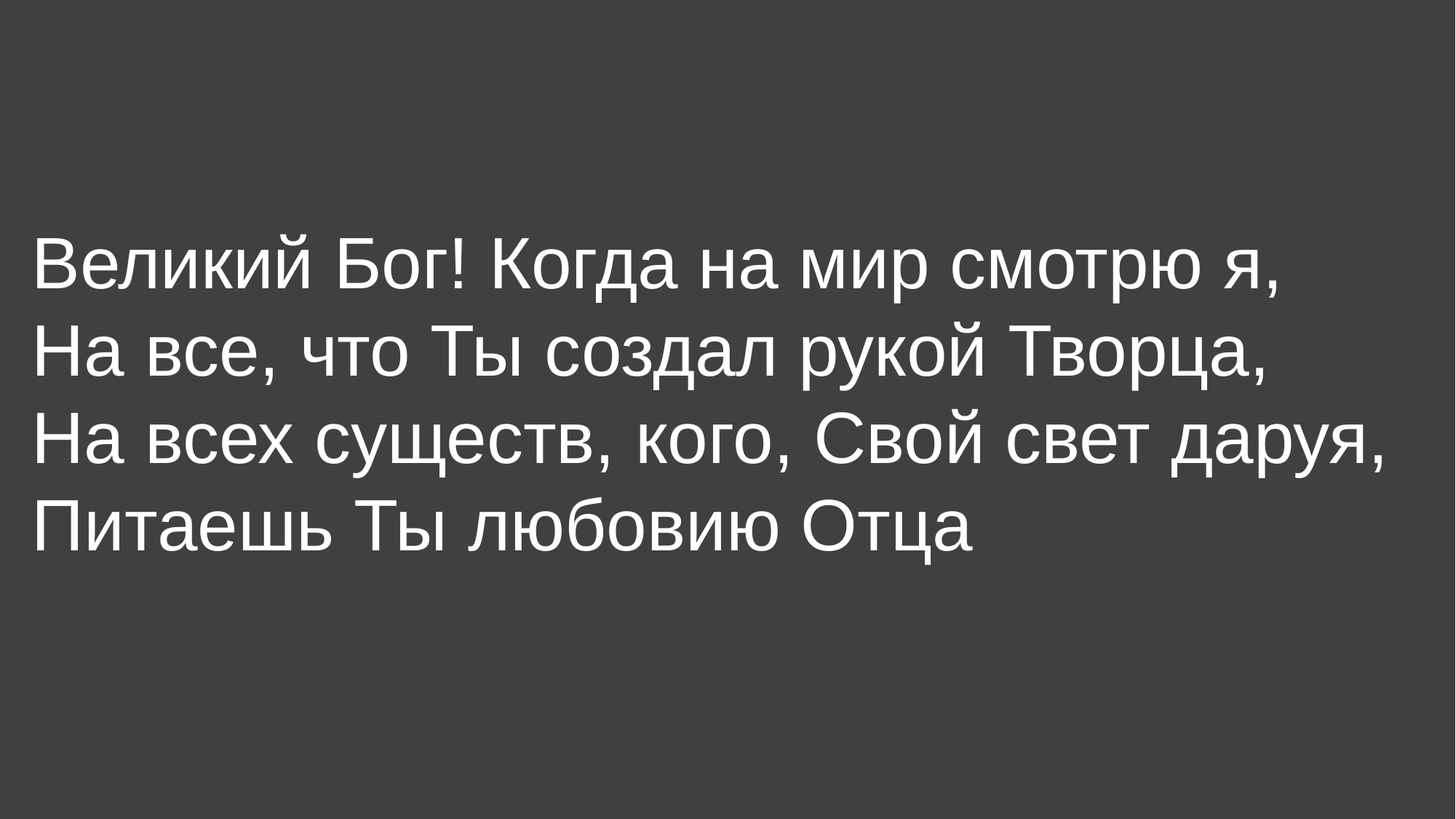

Великий Бог! Когда на мир смотрю я,
На все, что Ты создал рукой Творца,
На всех существ, кого, Свой свет даруя,
Питаешь Ты любовию Отца